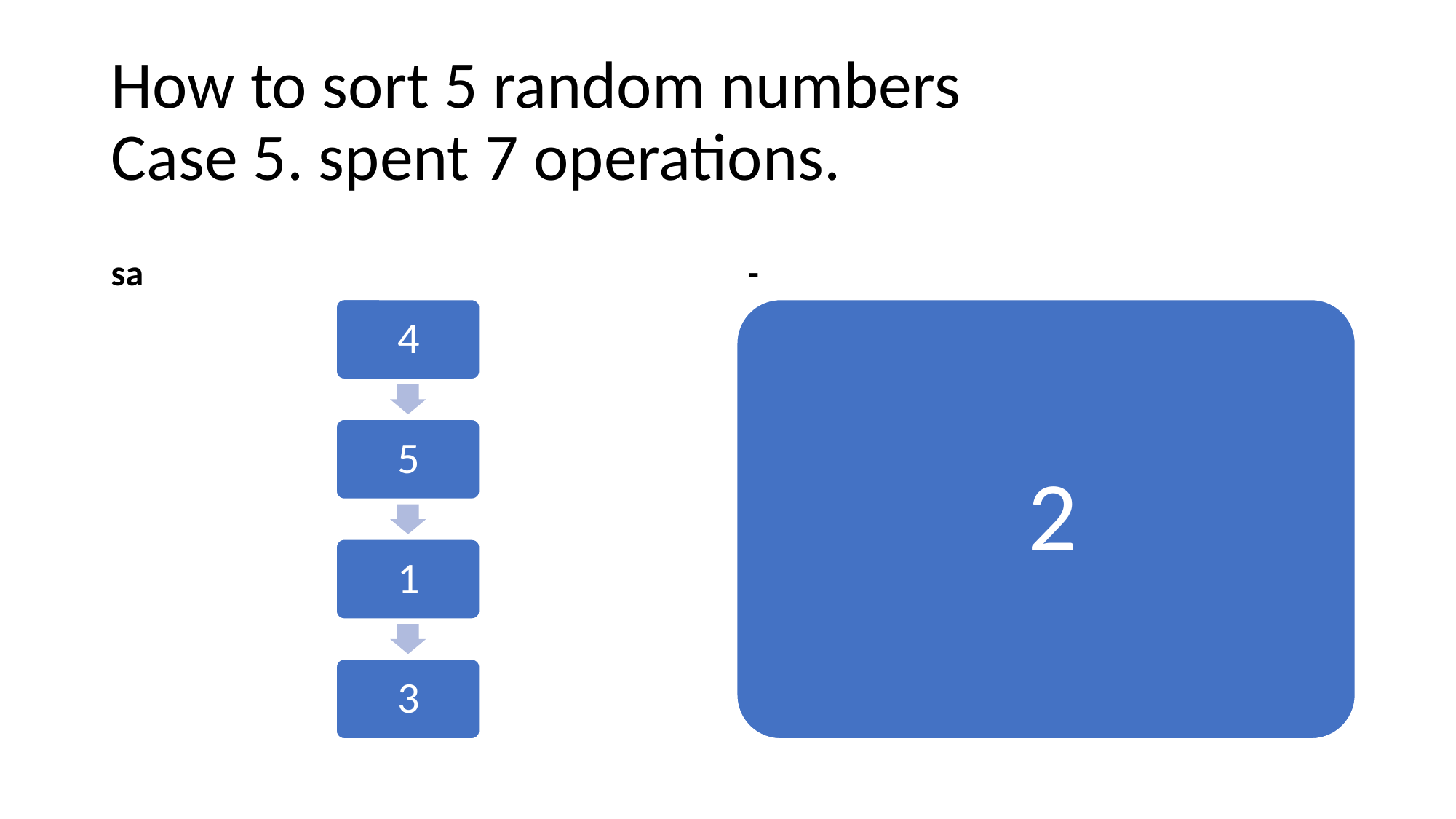

# How to sort 5 random numbers Case 5. spent 7 operations.
sa
-
4

5

1

3
2